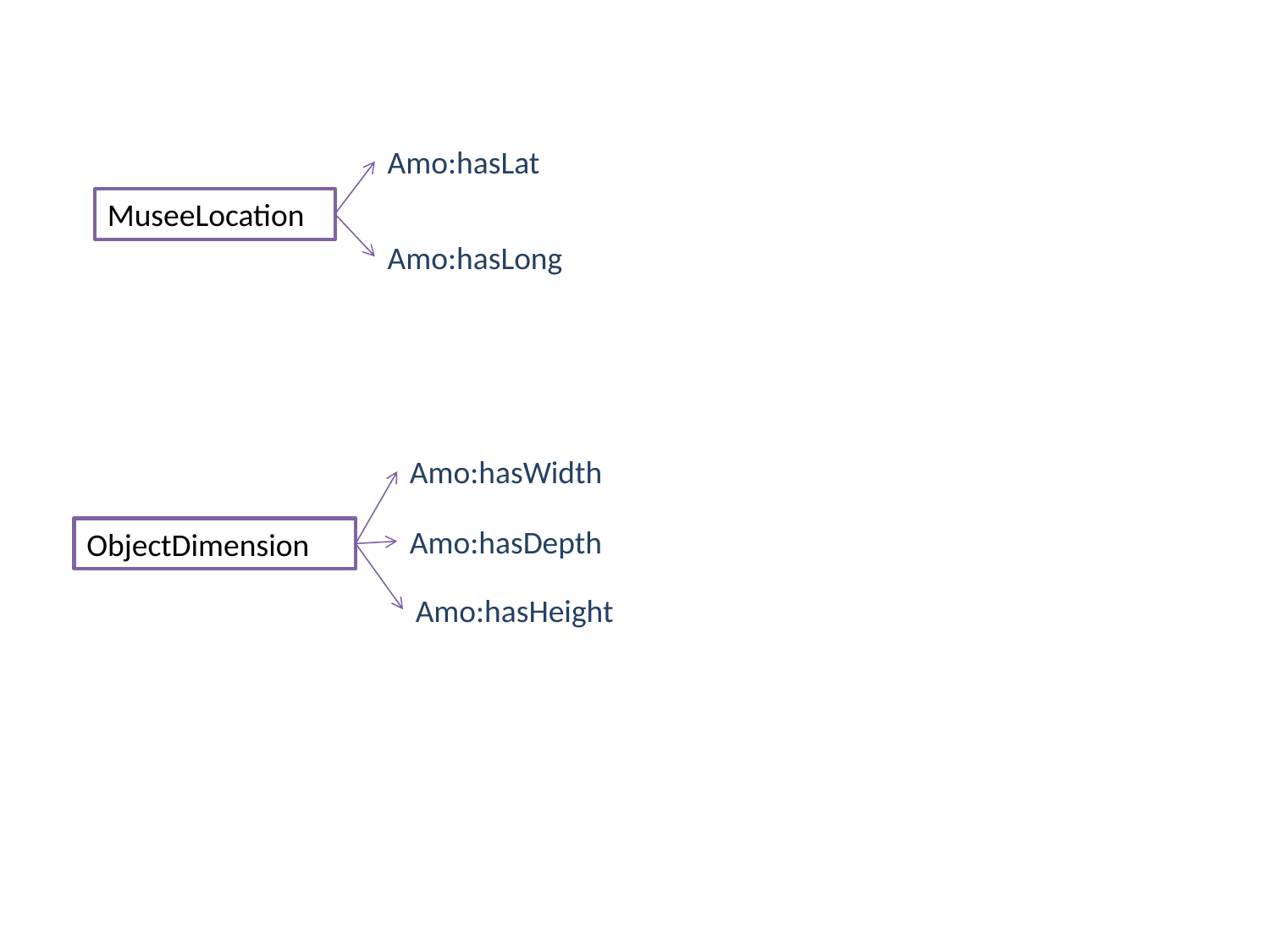

Amo:hasLat
MuseeLocation
Amo:hasLong
Amo:hasWidth
Amo:hasDepth
ObjectDimension
Amo:hasHeight